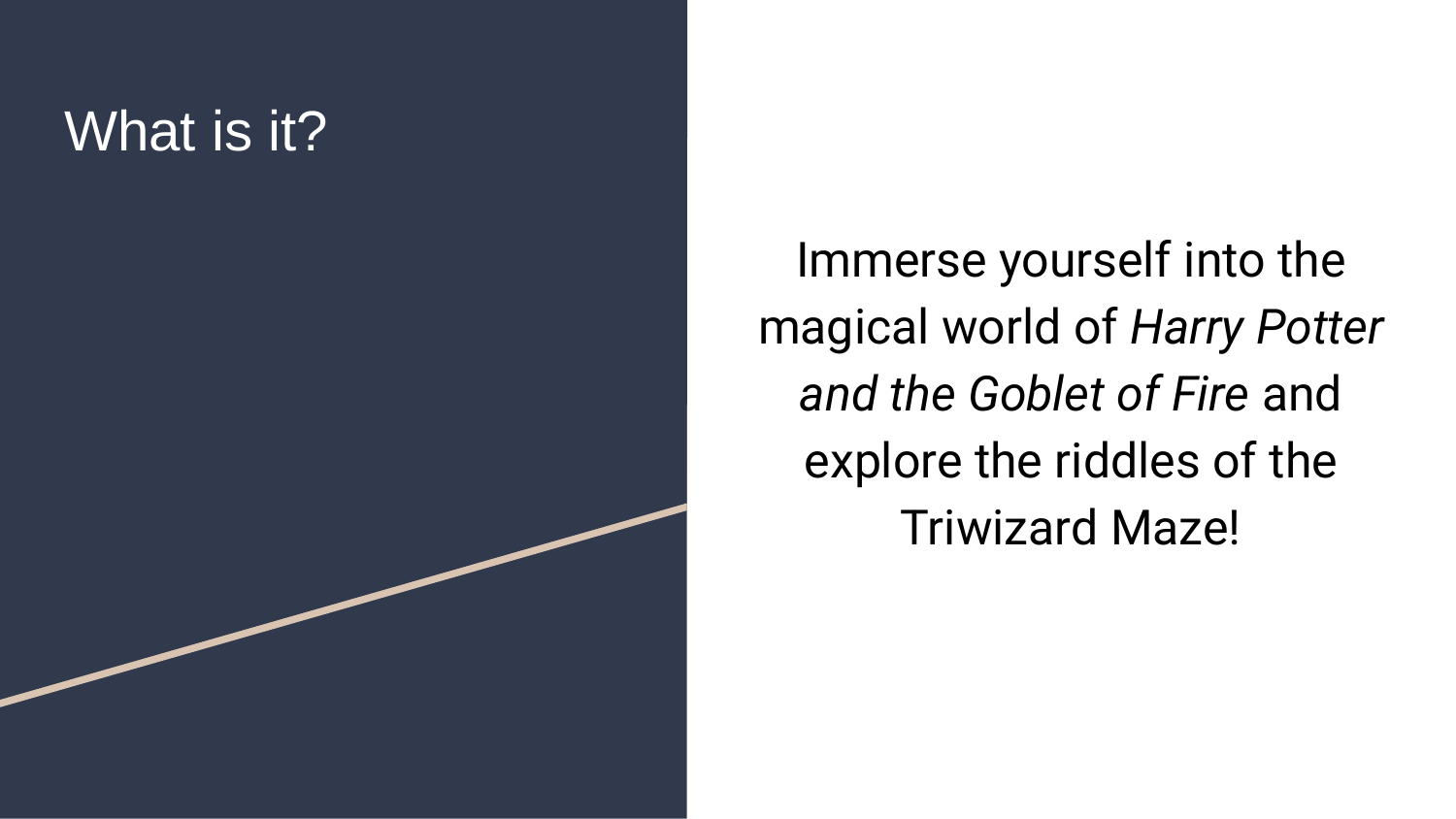

# What is it?

Immerse yourself into the magical world of Harry Potter and the Goblet of Fire and explore the riddles of the Triwizard Maze!